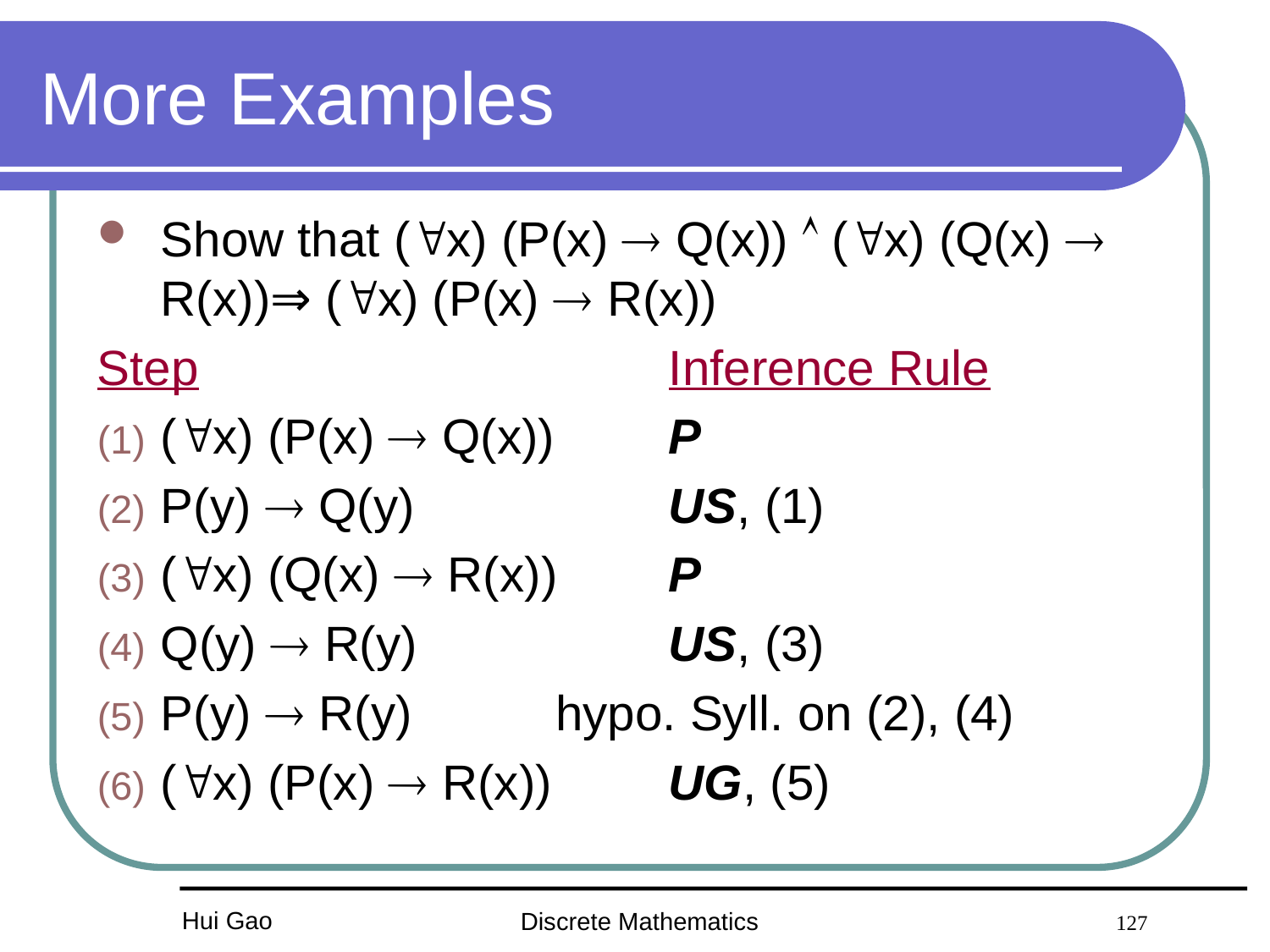

# More Examples
Show that (∀x) (P(x) → Q(x)) ∧ (∀x) (Q(x) → R(x))⇒ (∀x) (P(x) → R(x))
Step				Inference Rule
(∀x) (P(x) → Q(x))	P
P(y) → Q(y)		US, (1)
(∀x) (Q(x) → R(x))	P
Q(y) → R(y)		US, (3)
P(y) → R(y)		 hypo. Syll. on (2), (4)
(∀x) (P(x) → R(x))	UG, (5)